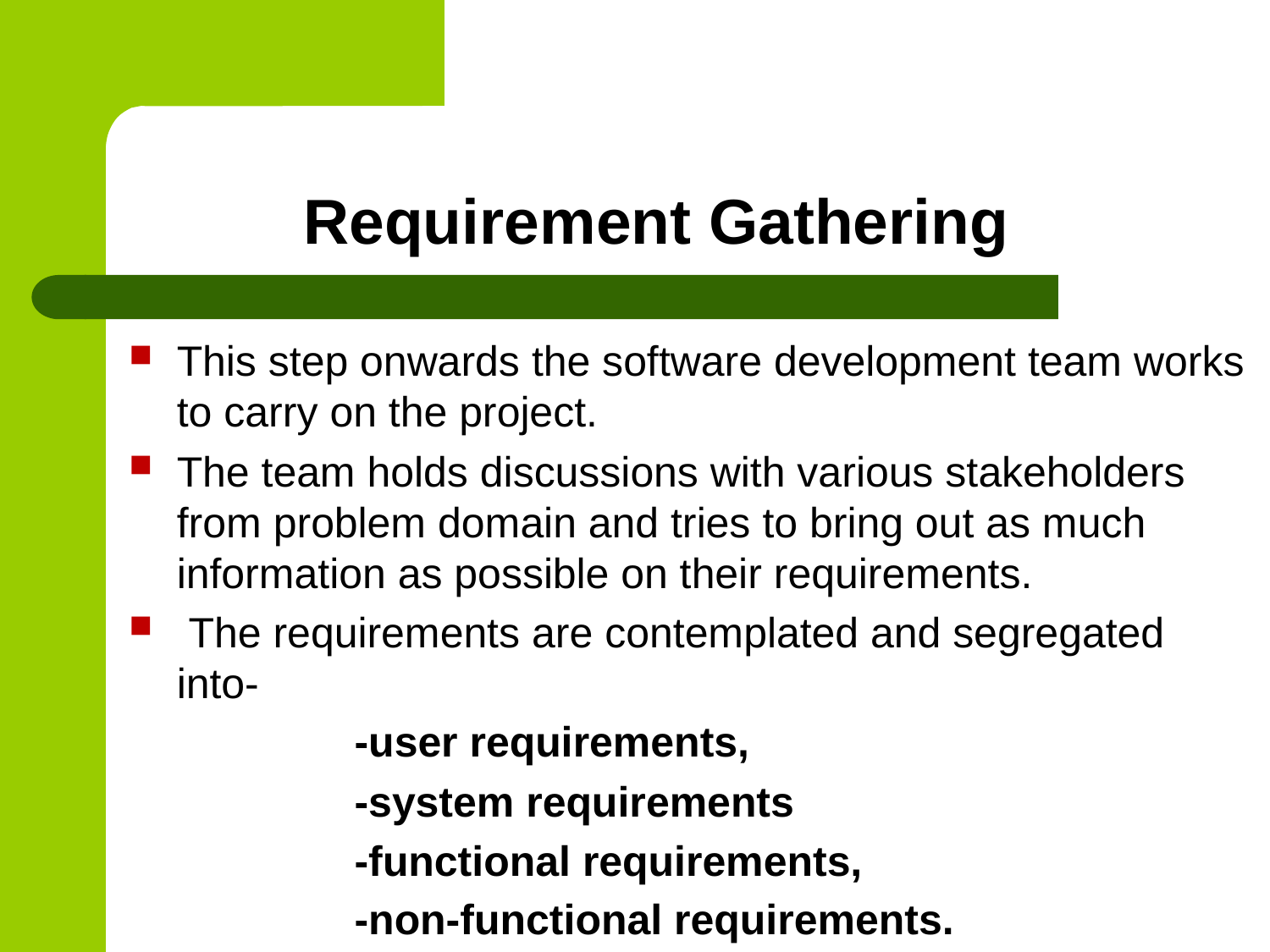

# Requirement Gathering
This step onwards the software development team works to carry on the project.
The team holds discussions with various stakeholders from problem domain and tries to bring out as much information as possible on their requirements.
 The requirements are contemplated and segregated into-
                   -user requirements,
                   -system requirements
                   -functional requirements,
                   -non-functional requirements.